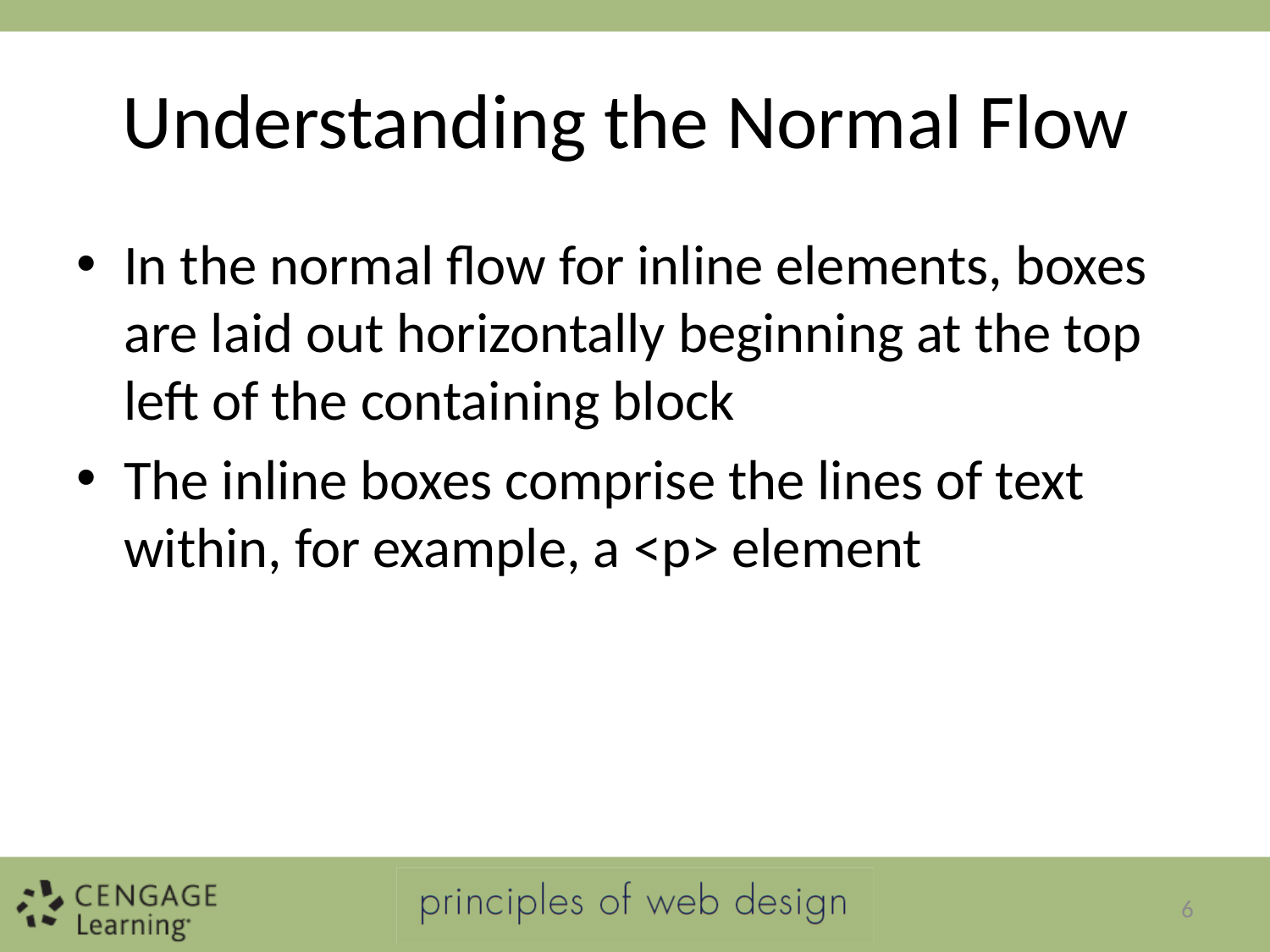

# Understanding the Normal Flow
In the normal flow for inline elements, boxes are laid out horizontally beginning at the top left of the containing block
The inline boxes comprise the lines of text within, for example, a <p> element

6